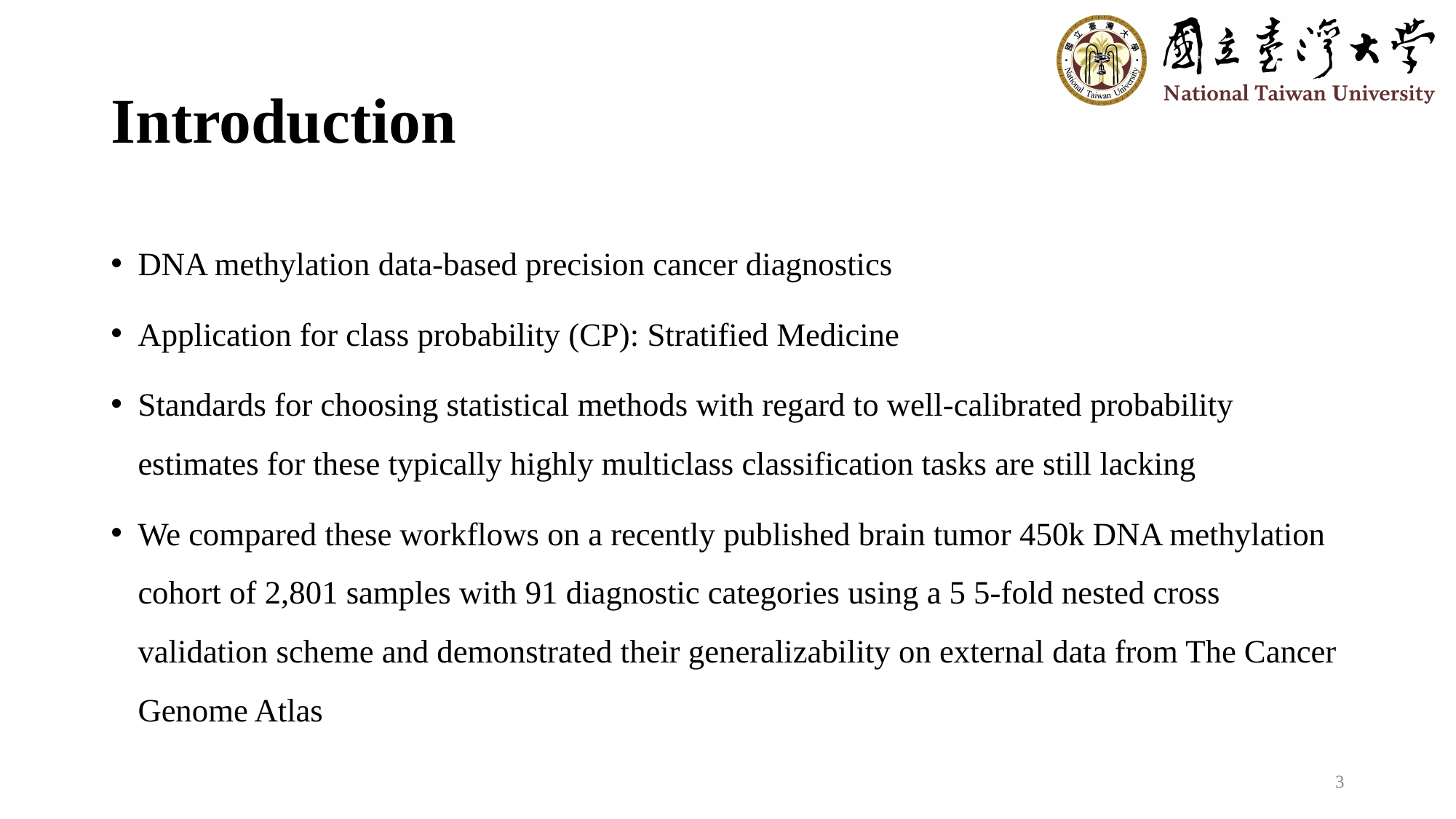

# Introduction
DNA methylation data-based precision cancer diagnostics
Application for class probability (CP): Stratified Medicine
Standards for choosing statistical methods with regard to well-calibrated probability estimates for these typically highly multiclass classification tasks are still lacking
We compared these workflows on a recently published brain tumor 450k DNA methylation cohort of 2,801 samples with 91 diagnostic categories using a 5 5-fold nested cross validation scheme and demonstrated their generalizability on external data from The Cancer Genome Atlas
3